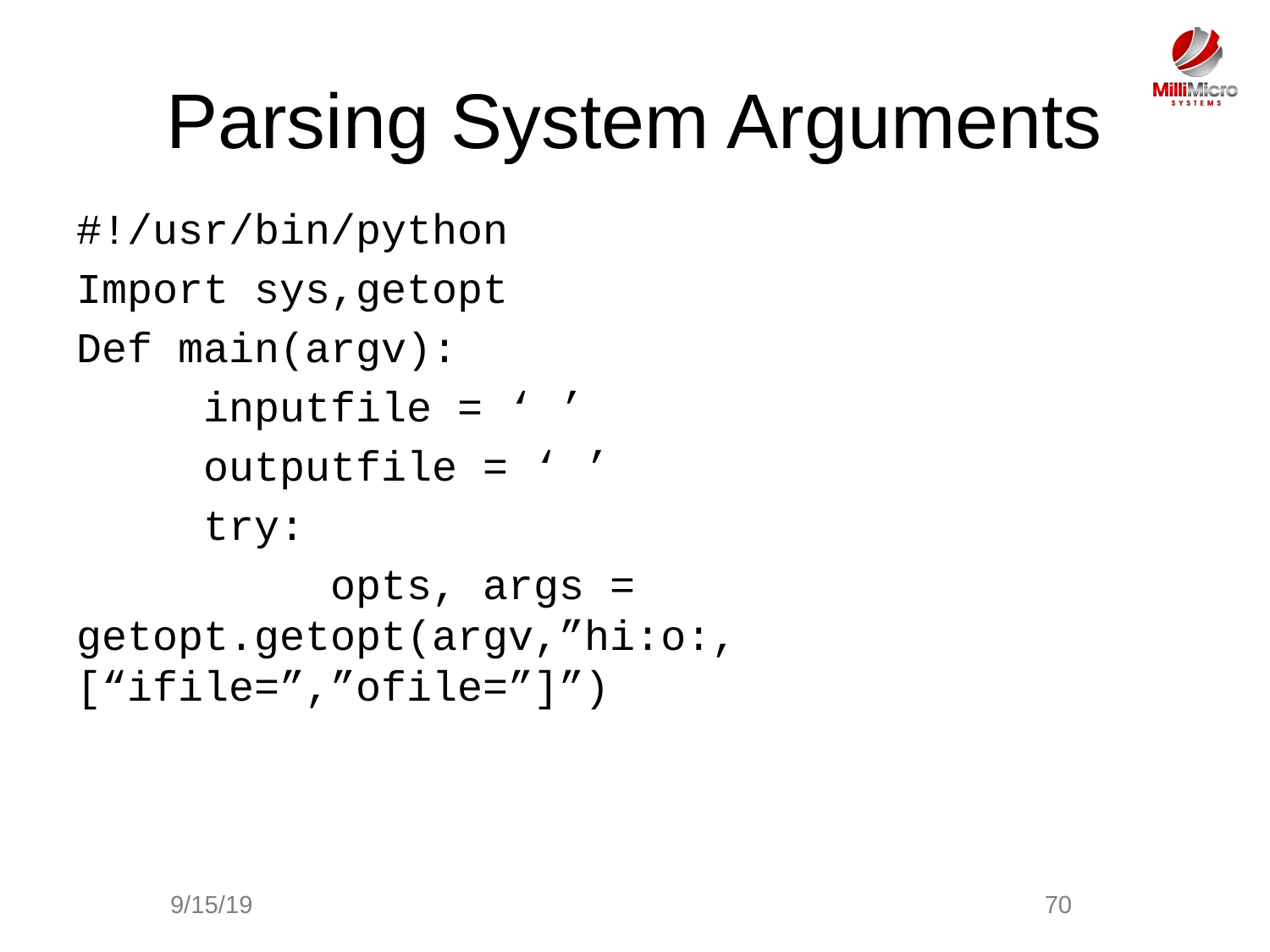

# Parsing System Arguments
#!/usr/bin/python
Import sys,getopt
Def main(argv):
	inputfile = ‘ ’
	outputfile = ‘ ’
	try:
		opts, args = getopt.getopt(argv,”hi:o:,[“ifile=”,”ofile=”]”)
9/15/19
70